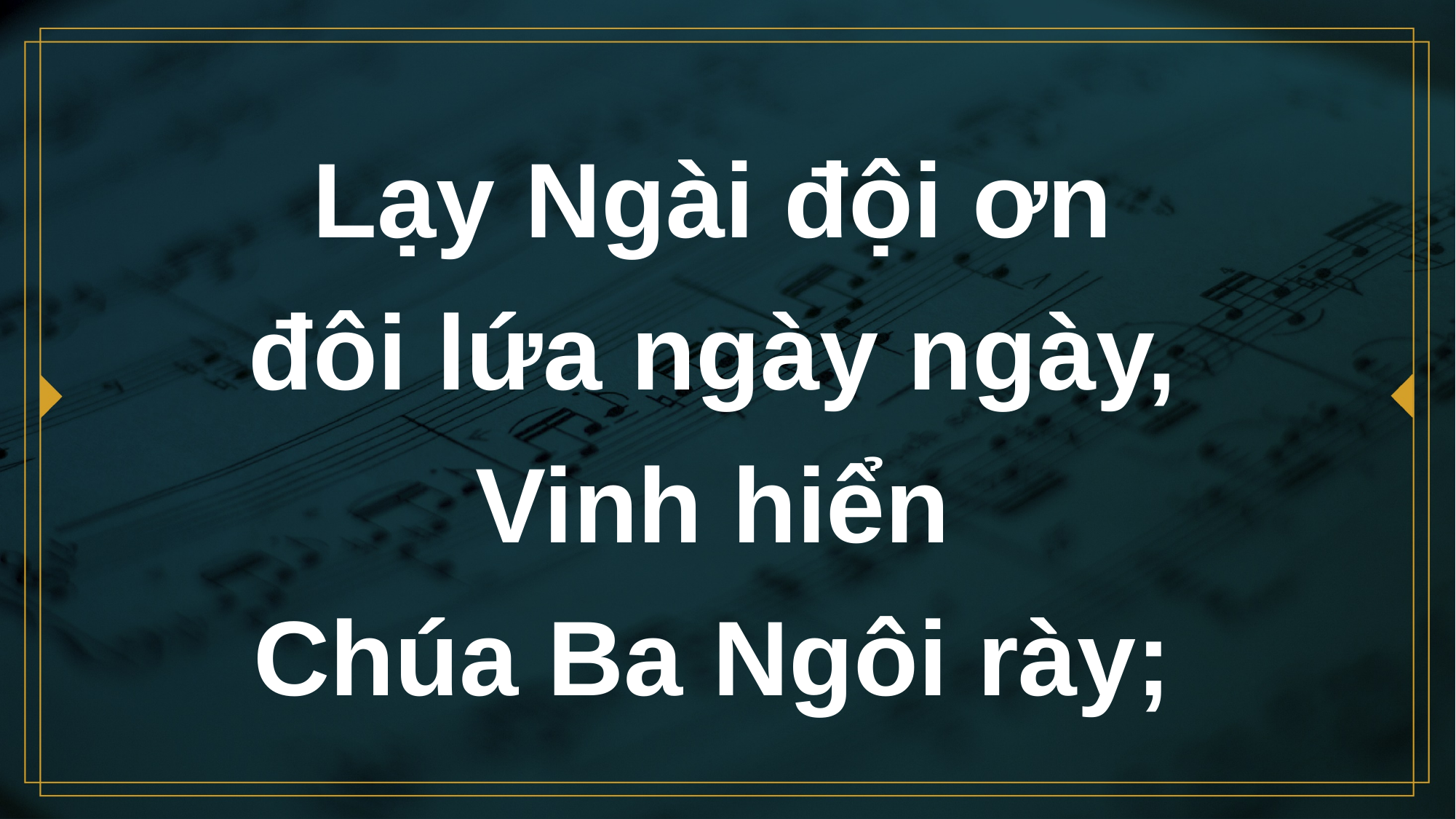

# Lạy Ngài đội ơn đôi lứa ngày ngày, Vinh hiển Chúa Ba Ngôi rày;